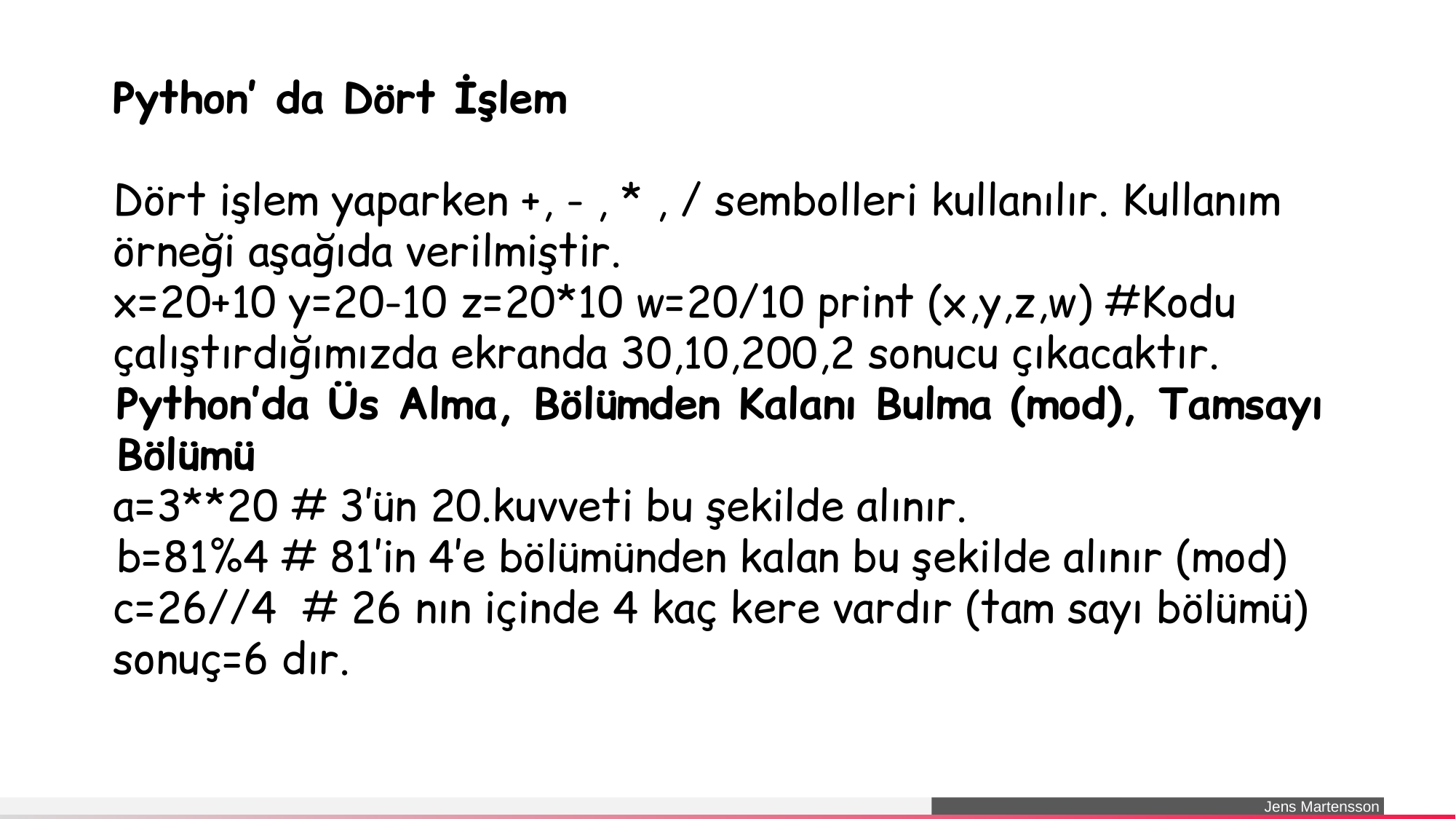

Python’ da Dört İşlem

Dört işlem yaparken +, - , * , / sembolleri kullanılır. Kullanım örneği aşağıda verilmiştir.
x=20+10 y=20-10 z=20*10 w=20/10 print (x,y,z,w) #Kodu çalıştırdığımızda ekranda 30,10,200,2 sonucu çıkacaktır.
Python’da Üs Alma, Bölümden Kalanı Bulma (mod), Tamsayı Bölümü
a=3**20 # 3’ün 20.kuvveti bu şekilde alınır.
b=81%4 # 81’in 4’e bölümünden kalan bu şekilde alınır (mod)
c=26//4  # 26 nın içinde 4 kaç kere vardır (tam sayı bölümü) sonuç=6 dır.